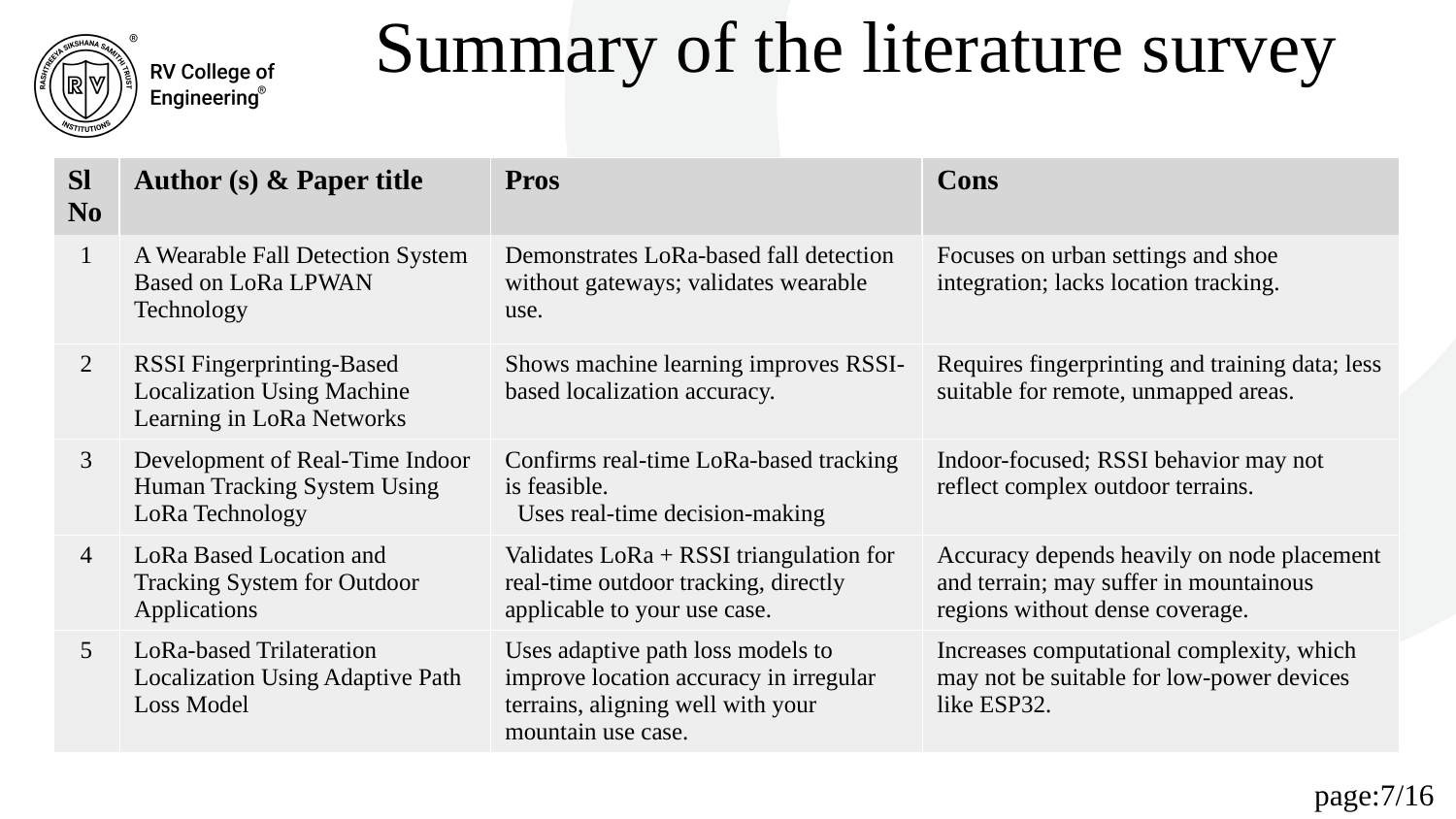

# Summary of the literature survey
| Sl No | Author (s) & Paper title | Pros | Cons |
| --- | --- | --- | --- |
| 1 | A Wearable Fall Detection System Based on LoRa LPWAN Technology | Demonstrates LoRa-based fall detection without gateways; validates wearable use. | Focuses on urban settings and shoe integration; lacks location tracking. |
| 2 | RSSI Fingerprinting-Based Localization Using Machine Learning in LoRa Networks | Shows machine learning improves RSSI-based localization accuracy. | Requires fingerprinting and training data; less suitable for remote, unmapped areas. |
| 3 | Development of Real-Time Indoor Human Tracking System Using LoRa Technology | Confirms real-time LoRa-based tracking is feasible. Uses real-time decision-making | Indoor-focused; RSSI behavior may not reflect complex outdoor terrains. |
| 4 | LoRa Based Location and Tracking System for Outdoor Applications | Validates LoRa + RSSI triangulation for real-time outdoor tracking, directly applicable to your use case. | Accuracy depends heavily on node placement and terrain; may suffer in mountainous regions without dense coverage. |
| 5 | LoRa-based Trilateration Localization Using Adaptive Path Loss Model | Uses adaptive path loss models to improve location accuracy in irregular terrains, aligning well with your mountain use case. | Increases computational complexity, which may not be suitable for low-power devices like ESP32. |
page:7/16